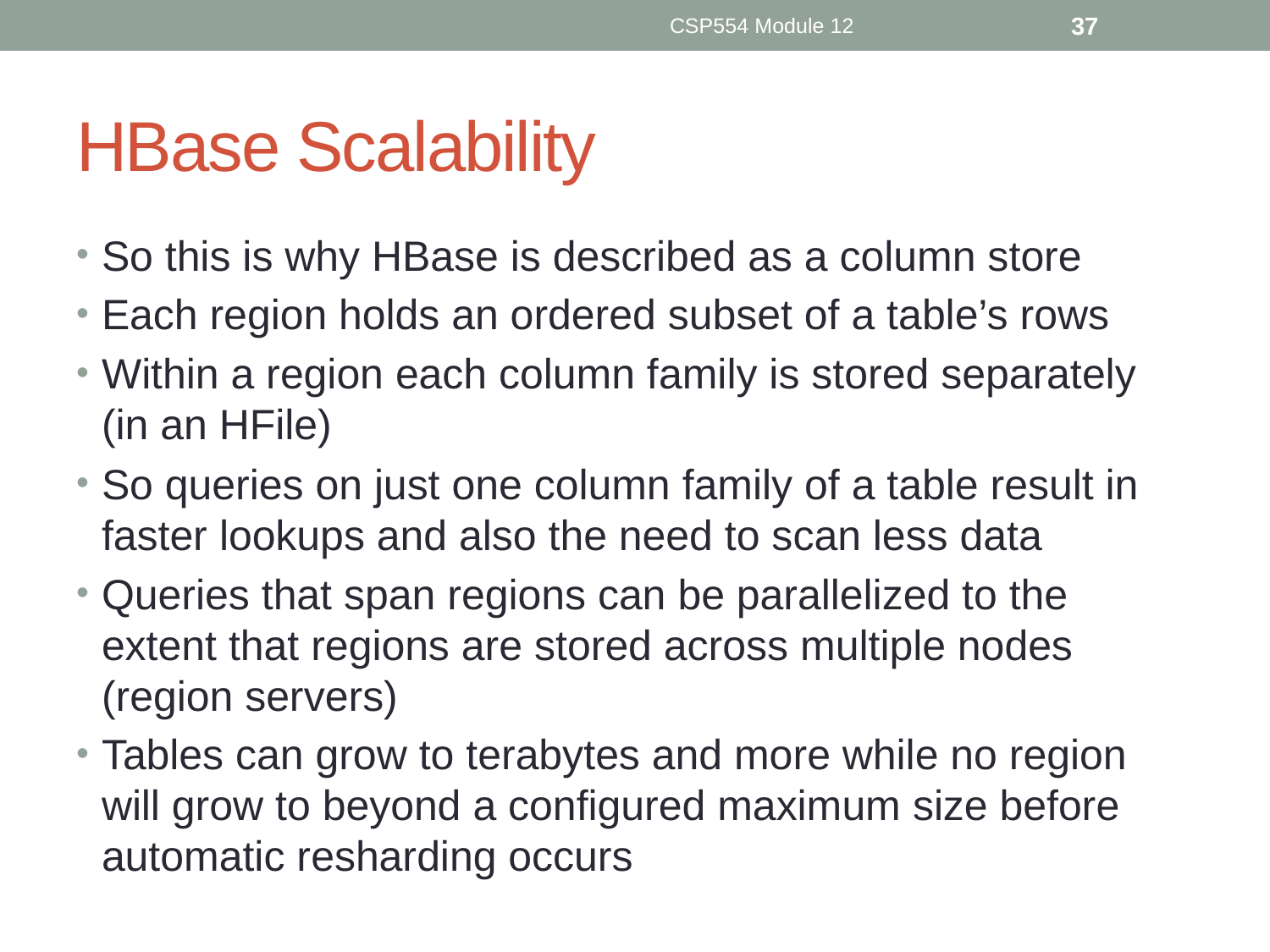

CSP554 Module 12
37
# HBase Scalability
So this is why HBase is described as a column store
Each region holds an ordered subset of a table’s rows
Within a region each column family is stored separately (in an HFile)
So queries on just one column family of a table result in faster lookups and also the need to scan less data
Queries that span regions can be parallelized to the extent that regions are stored across multiple nodes (region servers)
Tables can grow to terabytes and more while no region will grow to beyond a configured maximum size before automatic resharding occurs